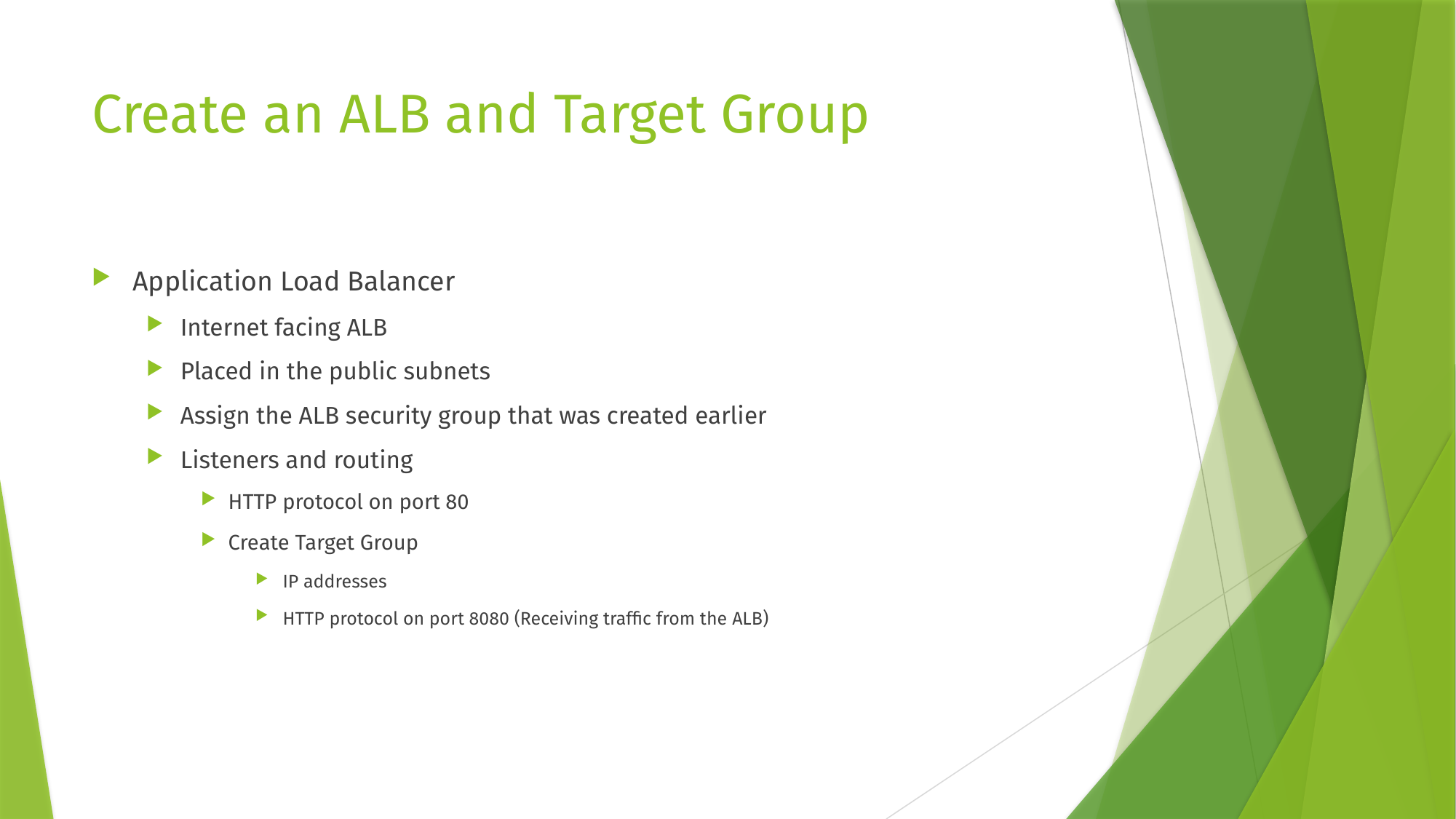

# Create an ALB and Target Group
Application Load Balancer
Internet facing ALB
Placed in the public subnets
Assign the ALB security group that was created earlier
Listeners and routing
HTTP protocol on port 80
Create Target Group
IP addresses
HTTP protocol on port 8080 (Receiving traffic from the ALB)